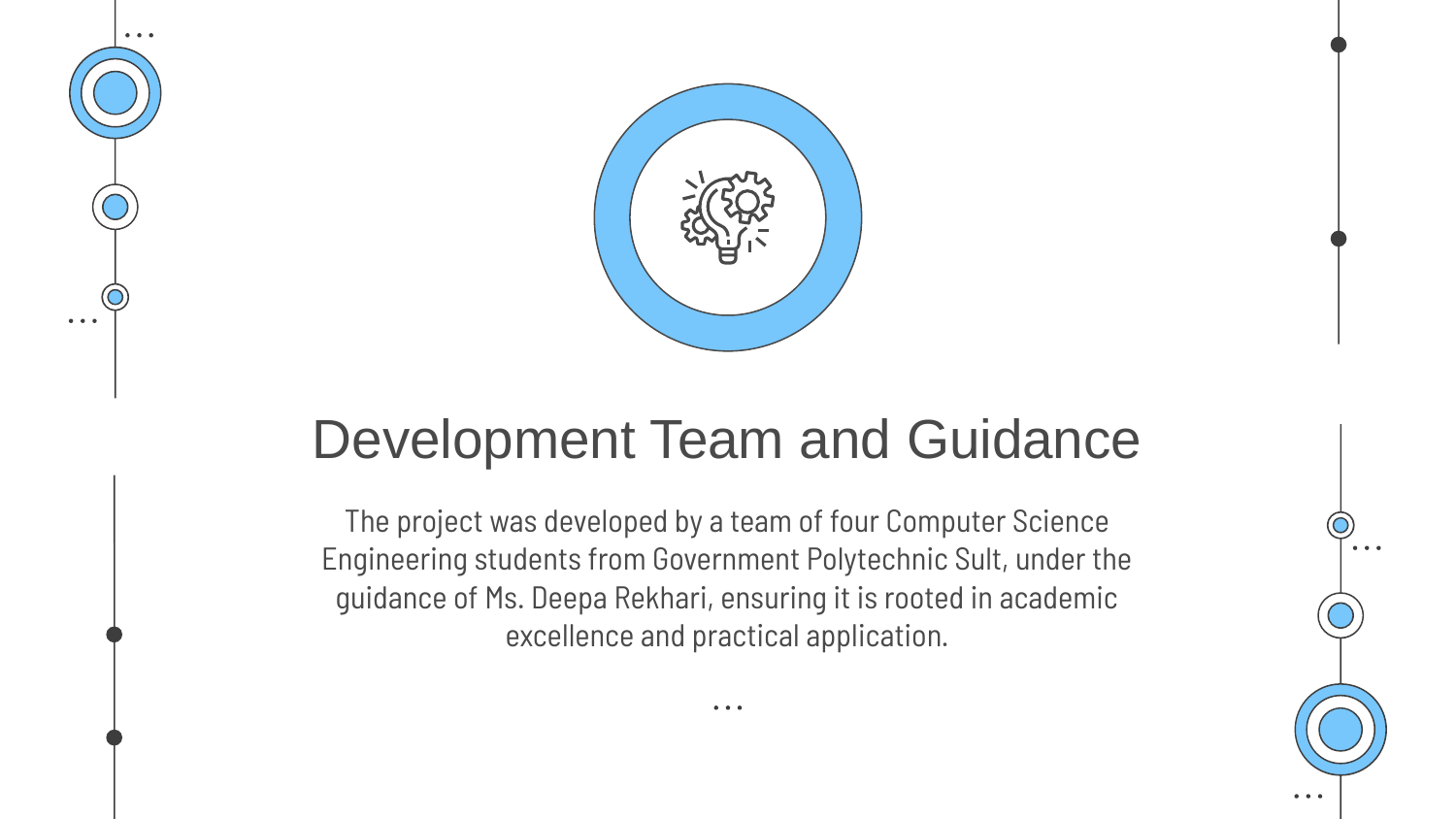

# Development Team and Guidance
The project was developed by a team of four Computer Science Engineering students from Government Polytechnic Sult, under the guidance of Ms. Deepa Rekhari, ensuring it is rooted in academic excellence and practical application.